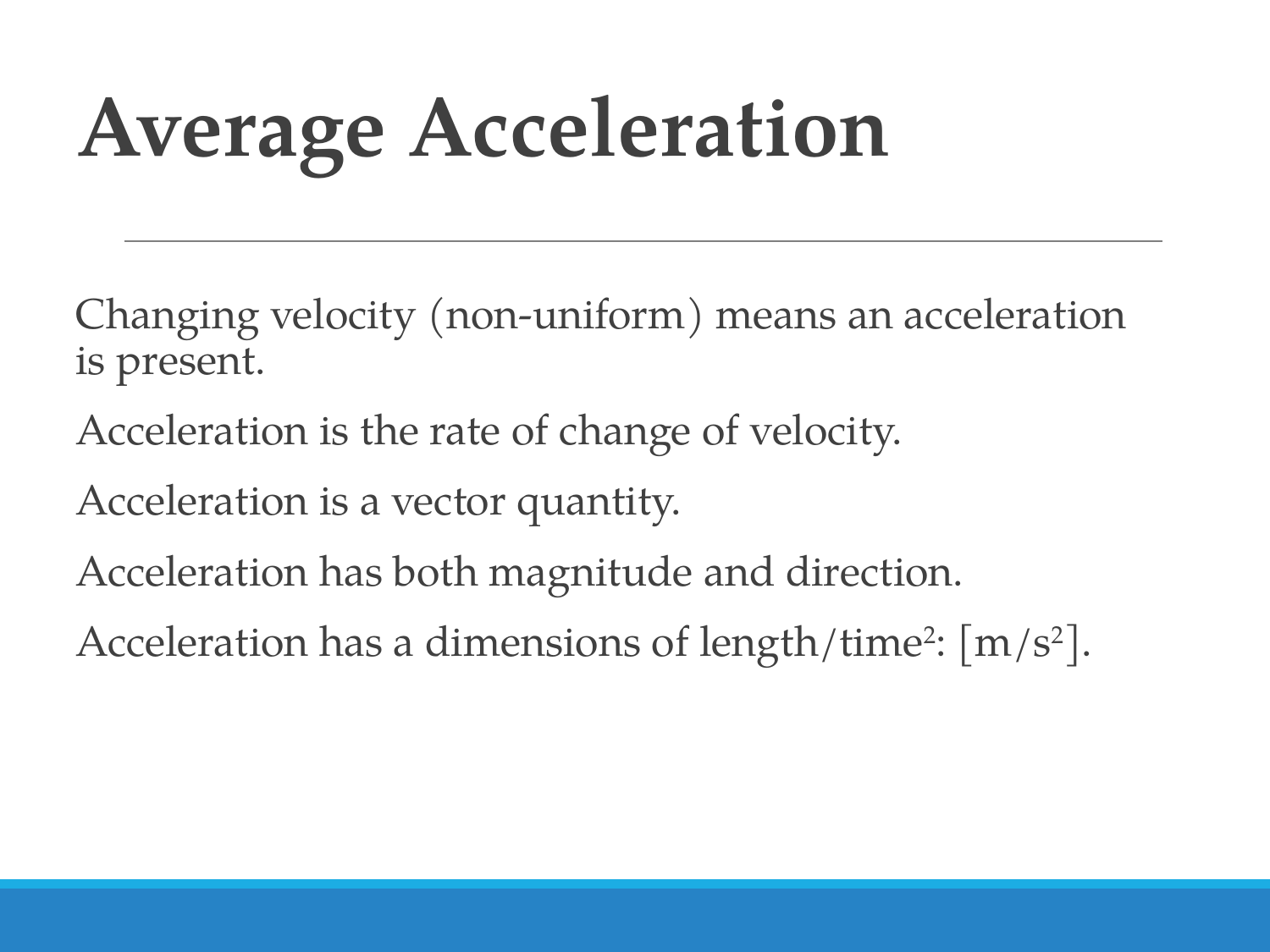

# Average Acceleration
Changing velocity (non-uniform) means an acceleration is present.
Acceleration is the rate of change of velocity.
Acceleration is a vector quantity.
Acceleration has both magnitude and direction.
Acceleration has a dimensions of length/time2: [m/s2].